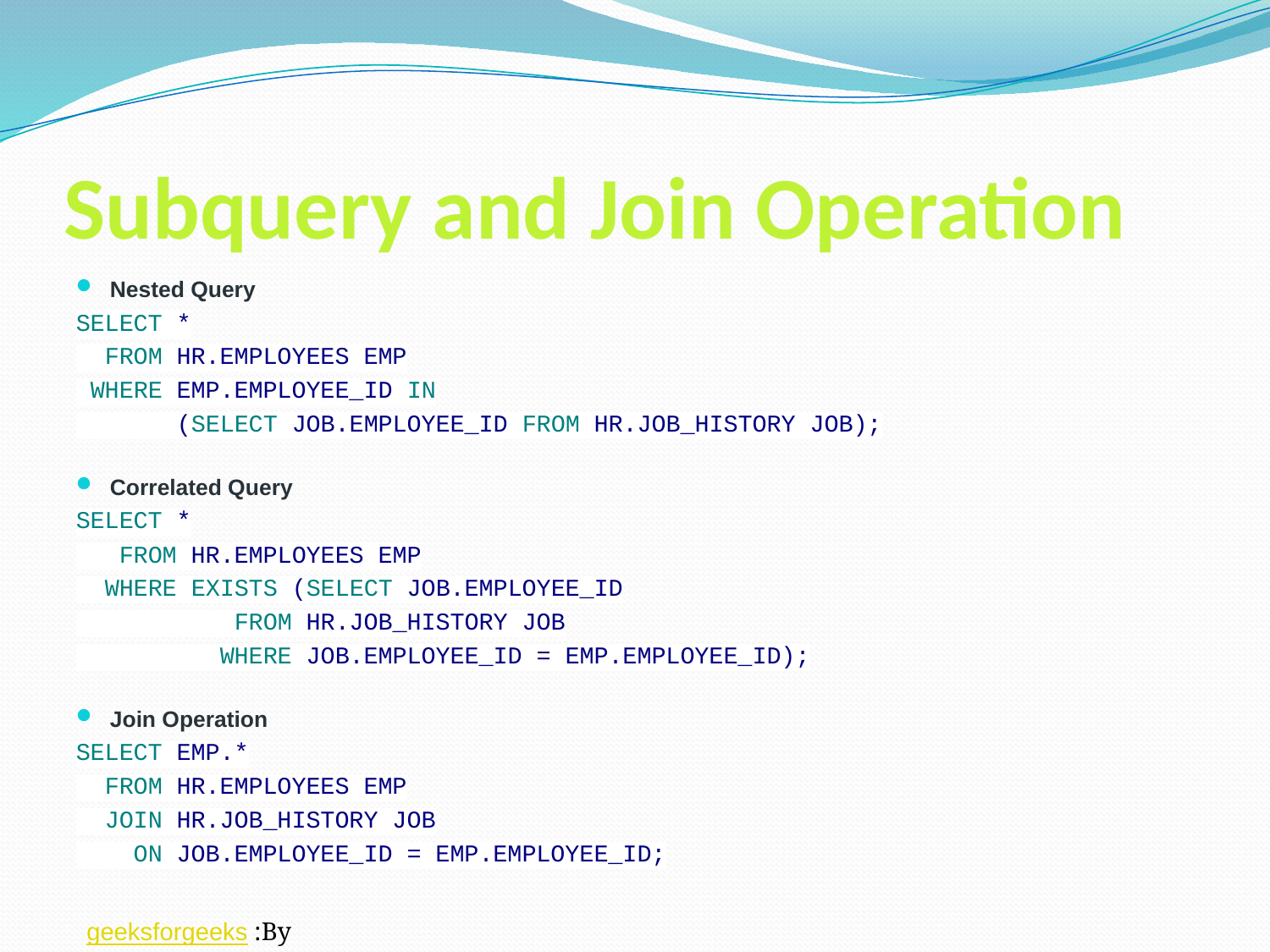

# Subquery and Join Operation
Nested Query
SELECT *
  FROM HR.EMPLOYEES EMP
 WHERE EMP.EMPLOYEE_ID IN
       (SELECT JOB.EMPLOYEE_ID FROM HR.JOB_HISTORY JOB);

Correlated Query
SELECT *
   FROM HR.EMPLOYEES EMP
  WHERE EXISTS (SELECT JOB.EMPLOYEE_ID
           FROM HR.JOB_HISTORY JOB
          WHERE JOB.EMPLOYEE_ID = EMP.EMPLOYEE_ID);

Join Operation
SELECT EMP.*
  FROM HR.EMPLOYEES EMP
  JOIN HR.JOB_HISTORY JOB
    ON JOB.EMPLOYEE_ID = EMP.EMPLOYEE_ID;

By: geeksforgeeks